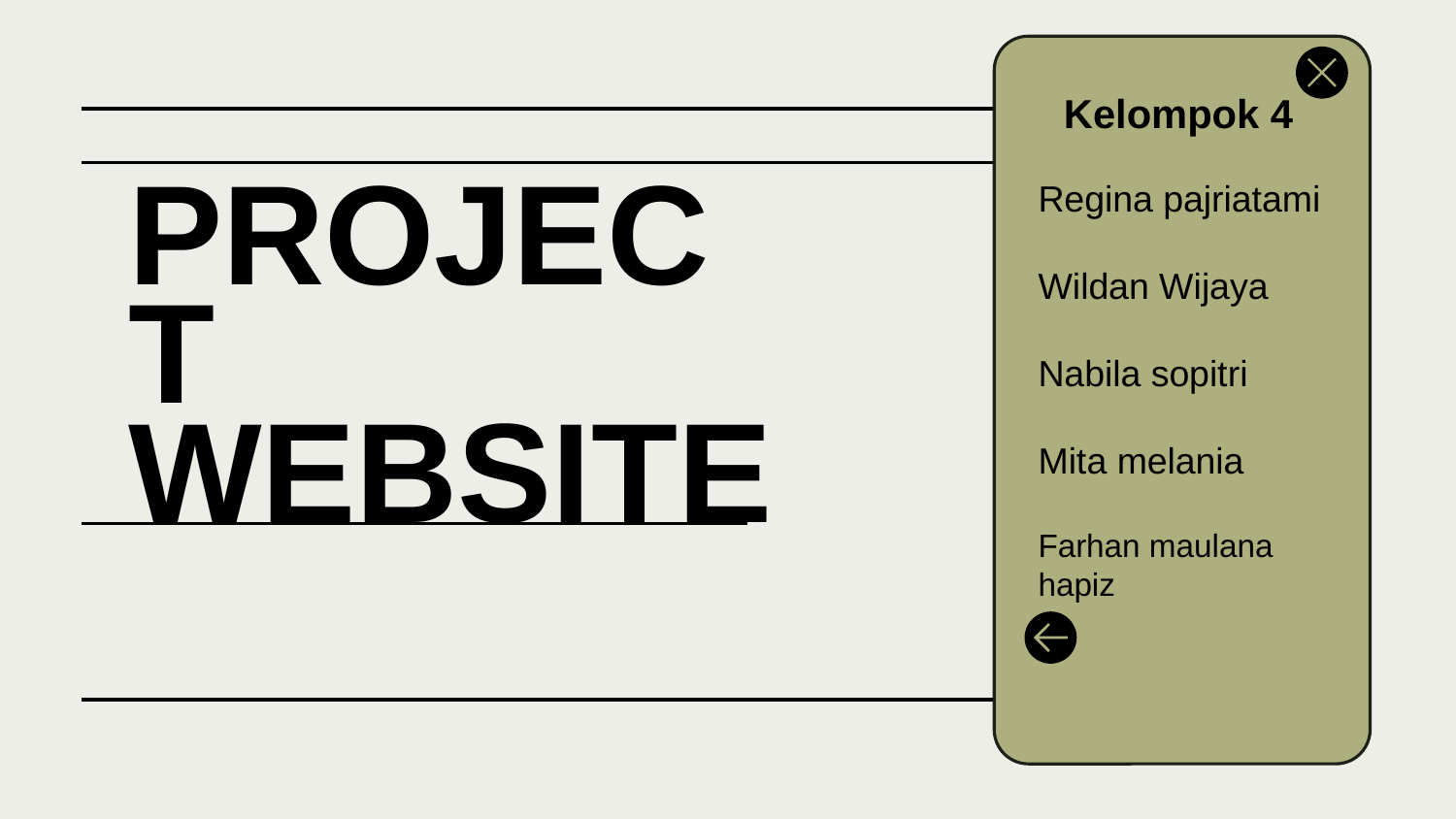

Kelompok 4
Regina pajriatami

Wildan Wijaya

Nabila sopitri

Mita melania

Farhan maulana hapiz
# PROJECT  WEBSITE